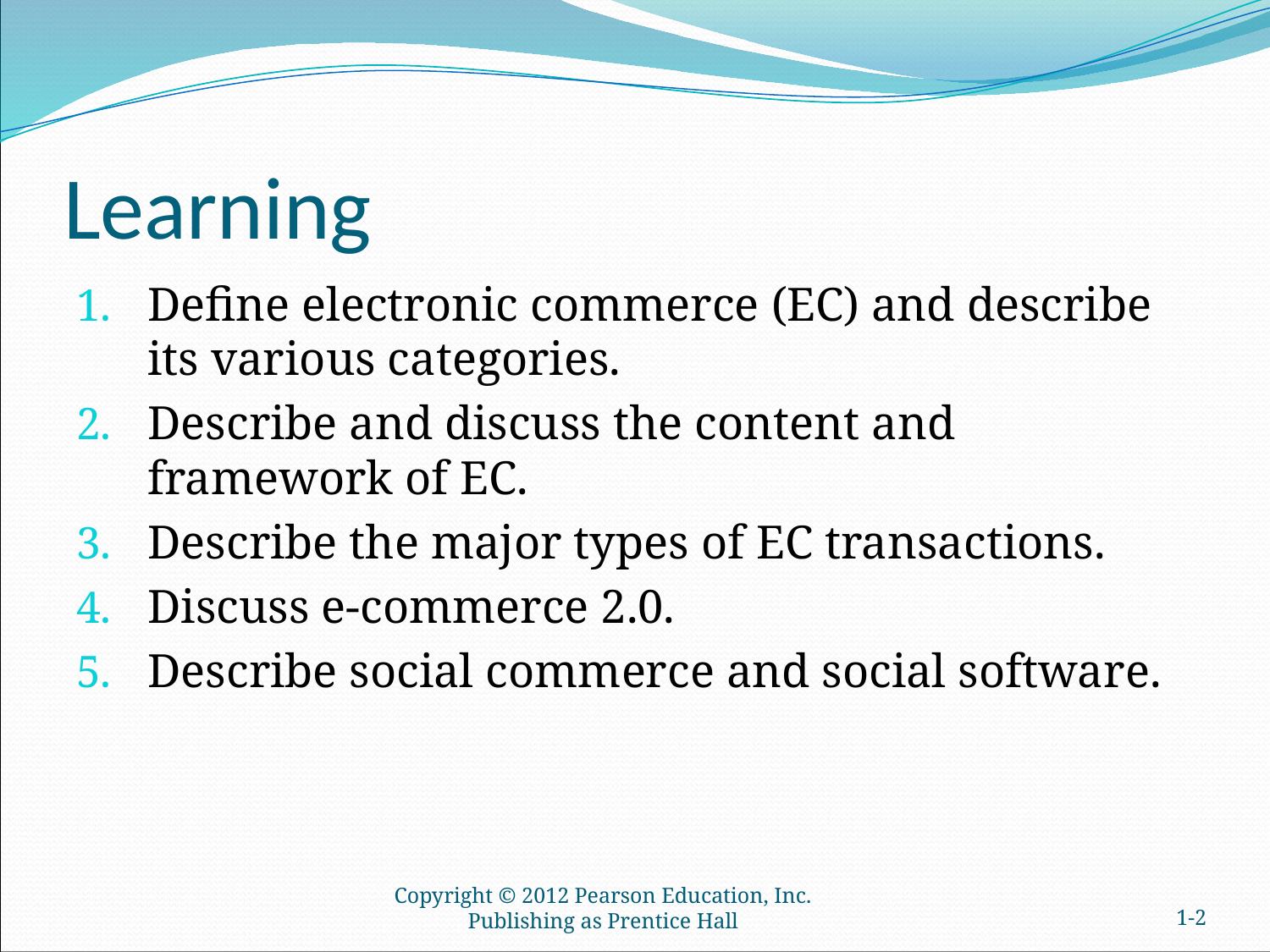

# Learning
Define electronic commerce (EC) and describe its various categories.
Describe and discuss the content and framework of EC.
Describe the major types of EC transactions.
Discuss e-commerce 2.0.
Describe social commerce and social software.
Copyright © 2012 Pearson Education, Inc. Publishing as Prentice Hall
1-2